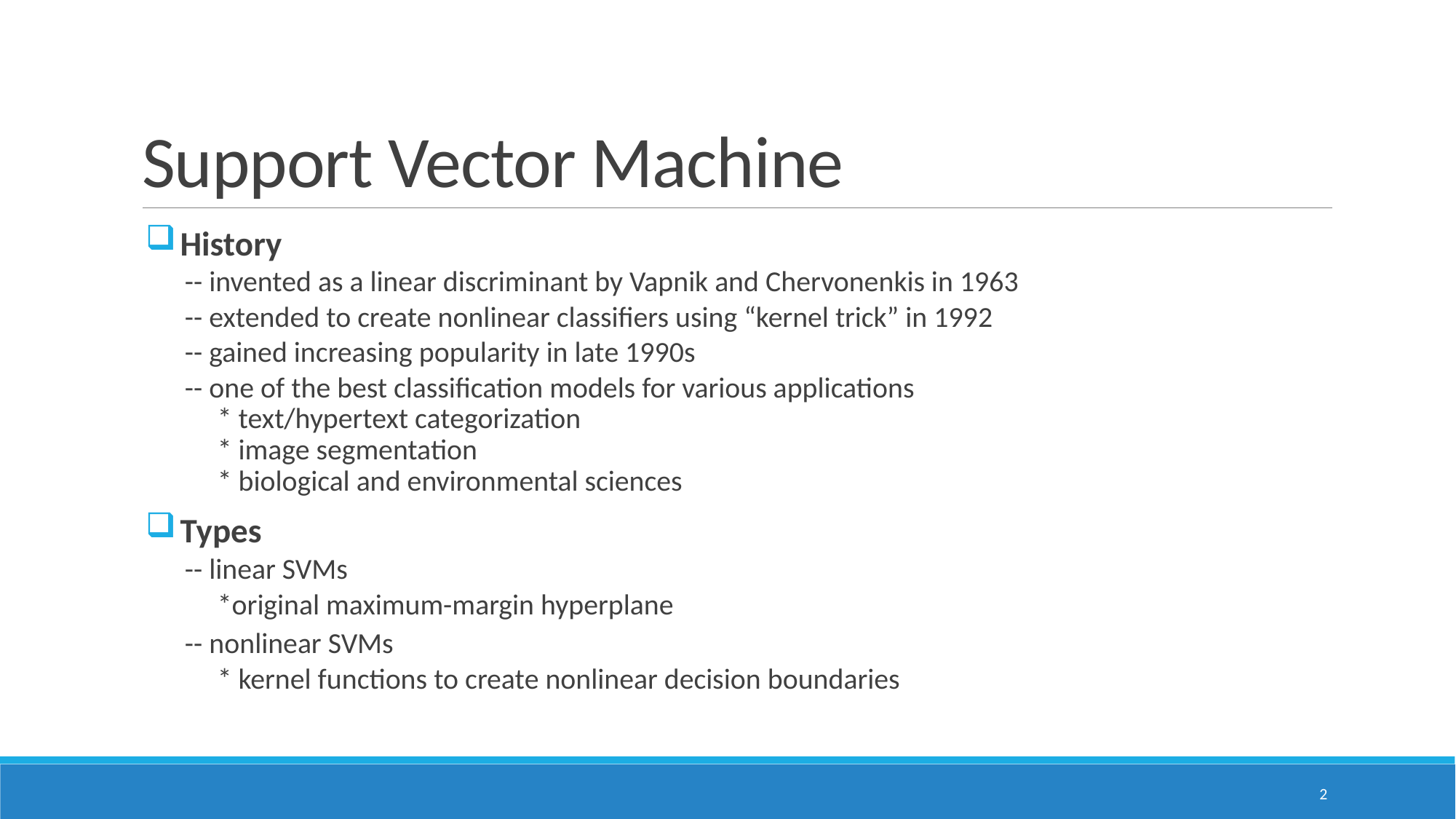

# Support Vector Machine
 History
      -- invented as a linear discriminant by Vapnik and Chervonenkis in 1963
      -- extended to create nonlinear classifiers using “kernel trick” in 1992
      -- gained increasing popularity in late 1990s
      -- one of the best classification models for various applications
           * text/hypertext categorization
           * image segmentation
           * biological and environmental sciences
 Types
      -- linear SVMs
           *original maximum-margin hyperplane
      -- nonlinear SVMs
           * kernel functions to create nonlinear decision boundaries

2